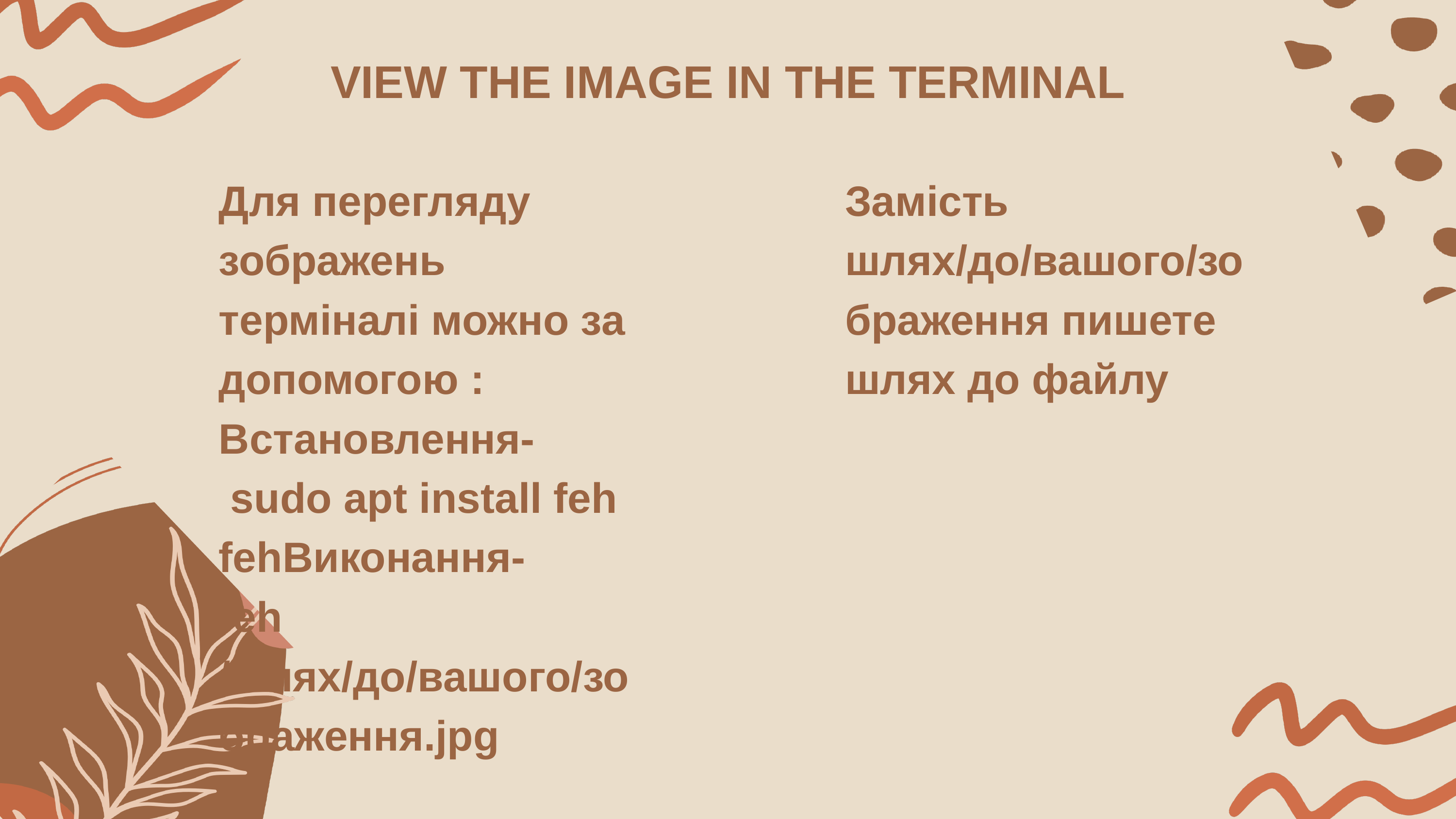

VIEW THE IMAGE IN THE TERMINAL
Для перегляду зображень терміналі можно за допомогою :
Встановлення-
 sudo apt install feh fehВиконання-
feh /шлях/до/вашого/зображення.jpg

Замість  шлях/до/вашого/зображення пишете шлях до файлу